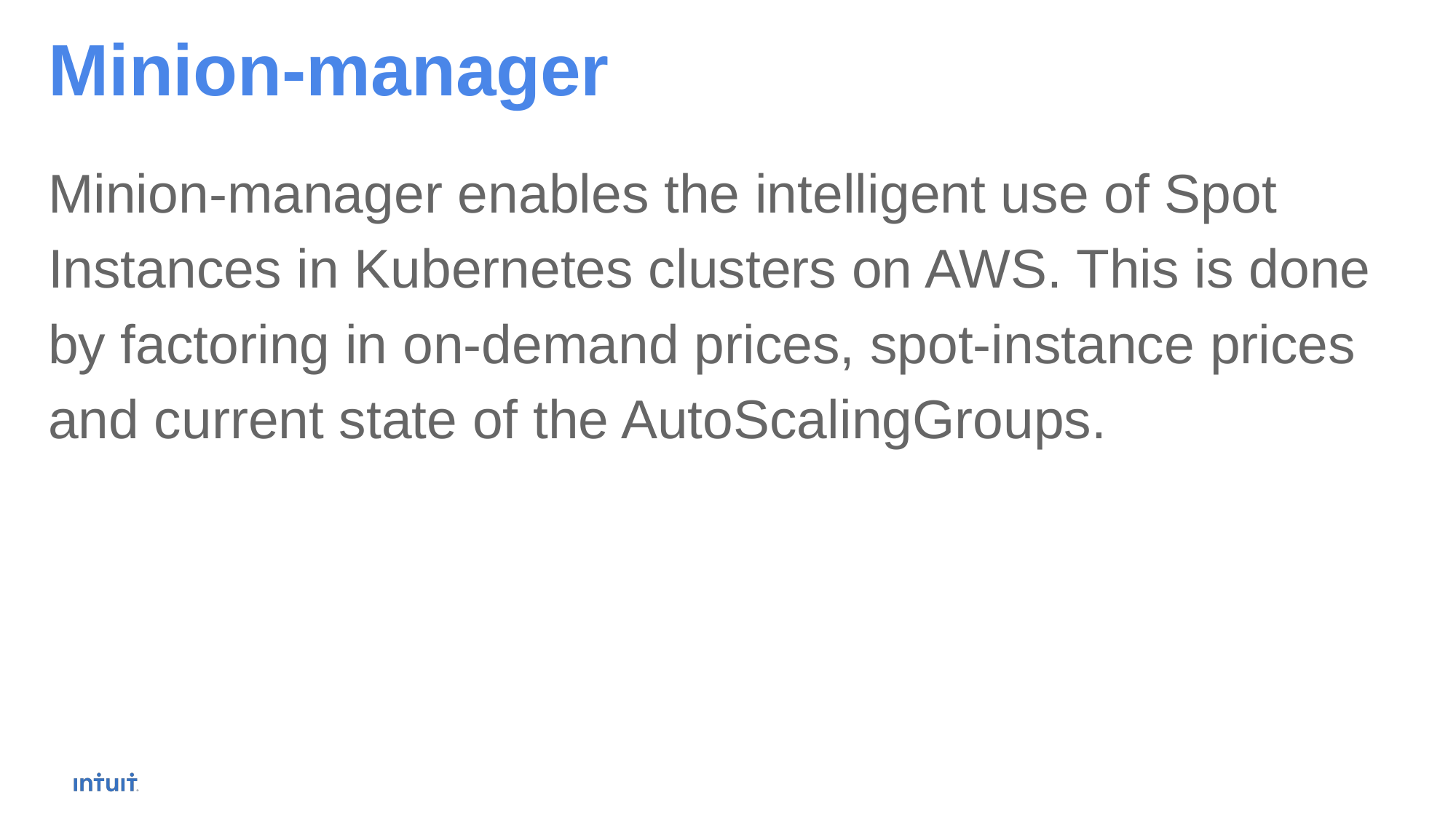

Minion-manager
Minion-manager enables the intelligent use of Spot Instances in Kubernetes clusters on AWS. This is done by factoring in on-demand prices, spot-instance prices and current state of the AutoScalingGroups.